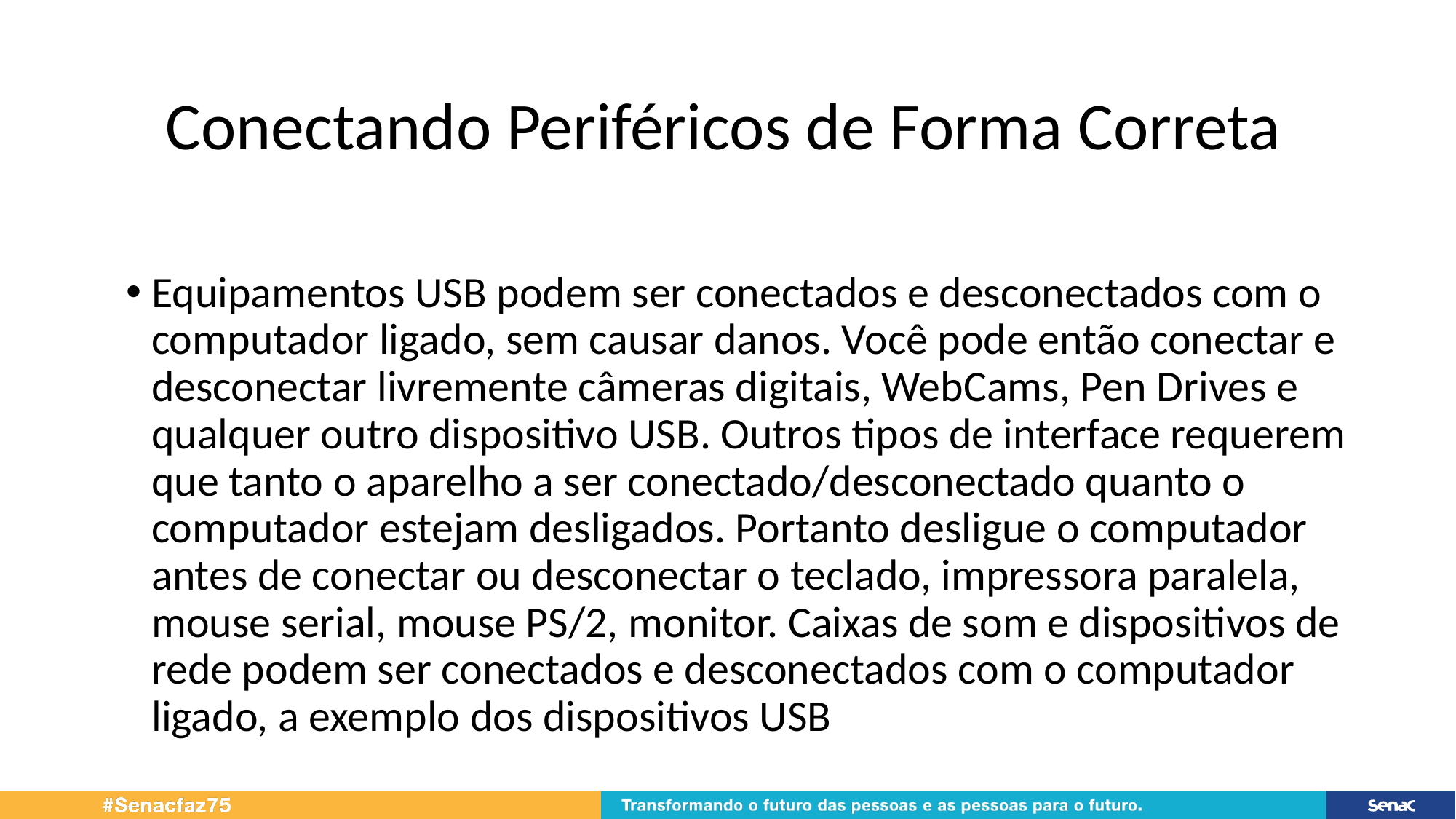

# Conectando Periféricos de Forma Correta
Equipamentos USB podem ser conectados e desconectados com o computador ligado, sem causar danos. Você pode então conectar e desconectar livremente câmeras digitais, WebCams, Pen Drives e qualquer outro dispositivo USB. Outros tipos de interface requerem que tanto o aparelho a ser conectado/desconectado quanto o computador estejam desligados. Portanto desligue o computador antes de conectar ou desconectar o teclado, impressora paralela, mouse serial, mouse PS/2, monitor. Caixas de som e dispositivos de rede podem ser conectados e desconectados com o computador ligado, a exemplo dos dispositivos USB